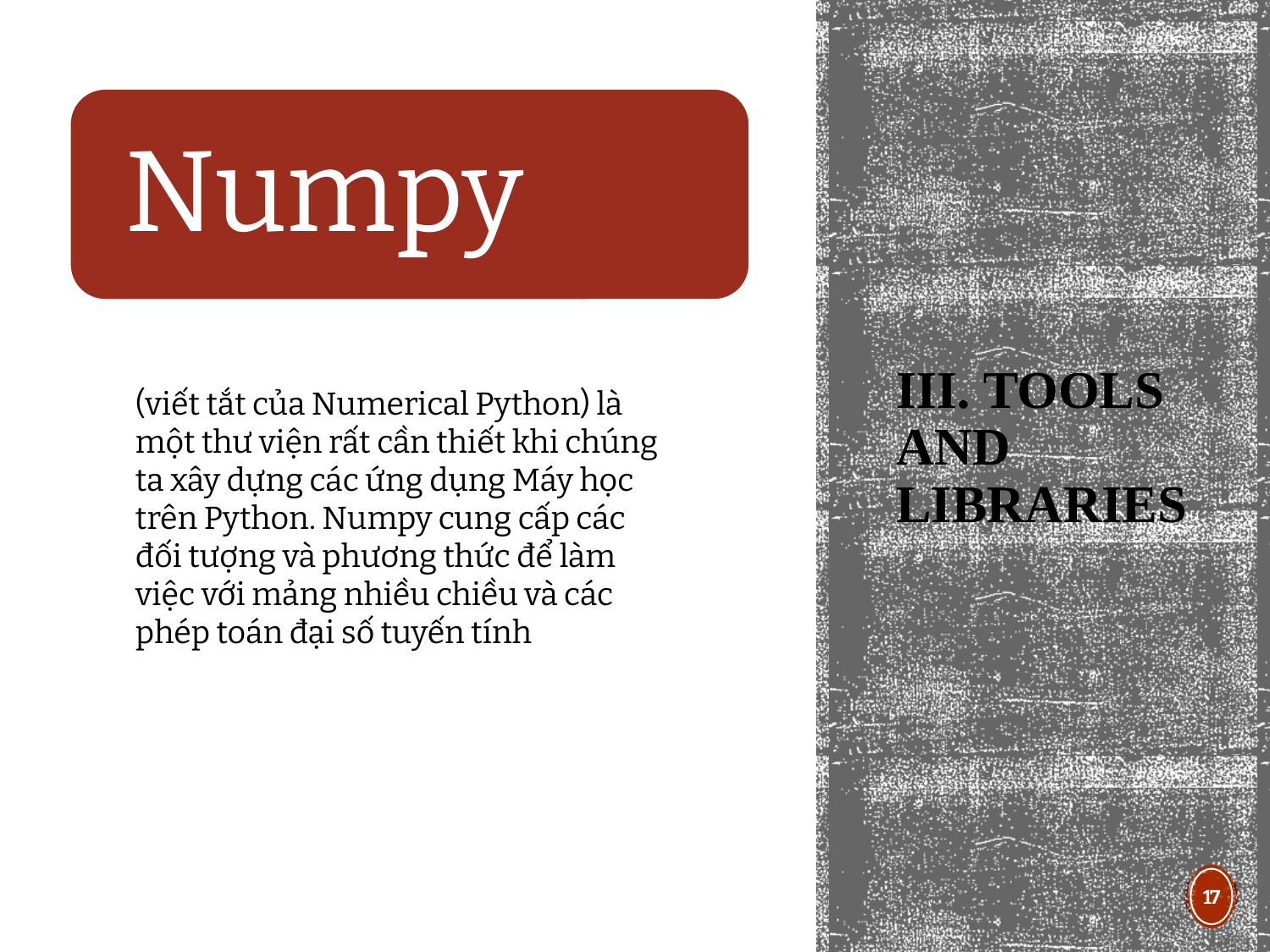

Numpy
# III. Tools and Libraries
(viết tắt của Numerical Python) là một thư viện rất cần thiết khi chúng ta xây dựng các ứng dụng Máy học trên Python. Numpy cung cấp các đối tượng và phương thức để làm việc với mảng nhiều chiều và các phép toán đại số tuyến tính

17